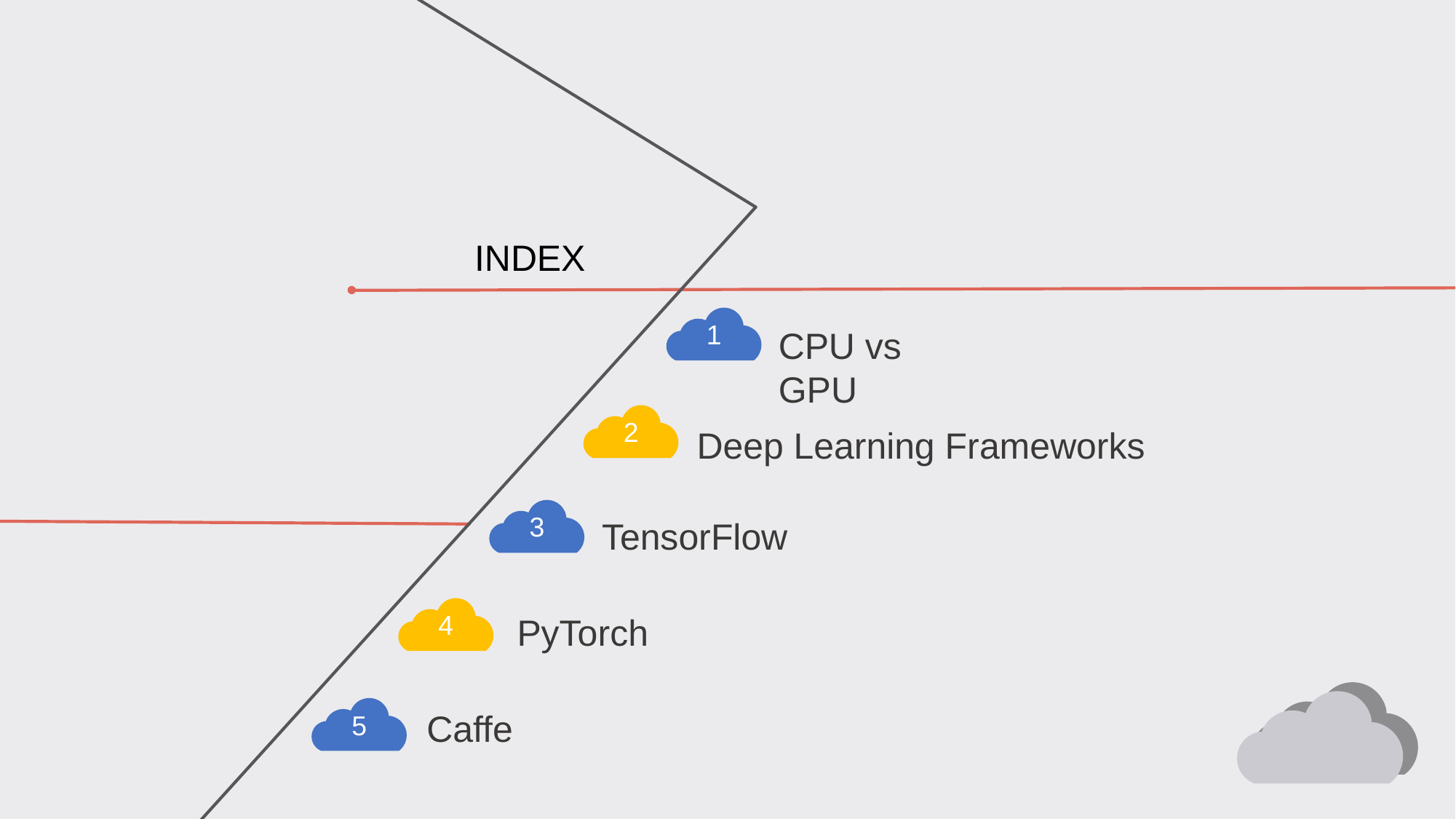

INDEX

1
CPU vs GPU
2
Deep Learning Frameworks
3
TensorFlow
4
PyTorch

5
Caffe